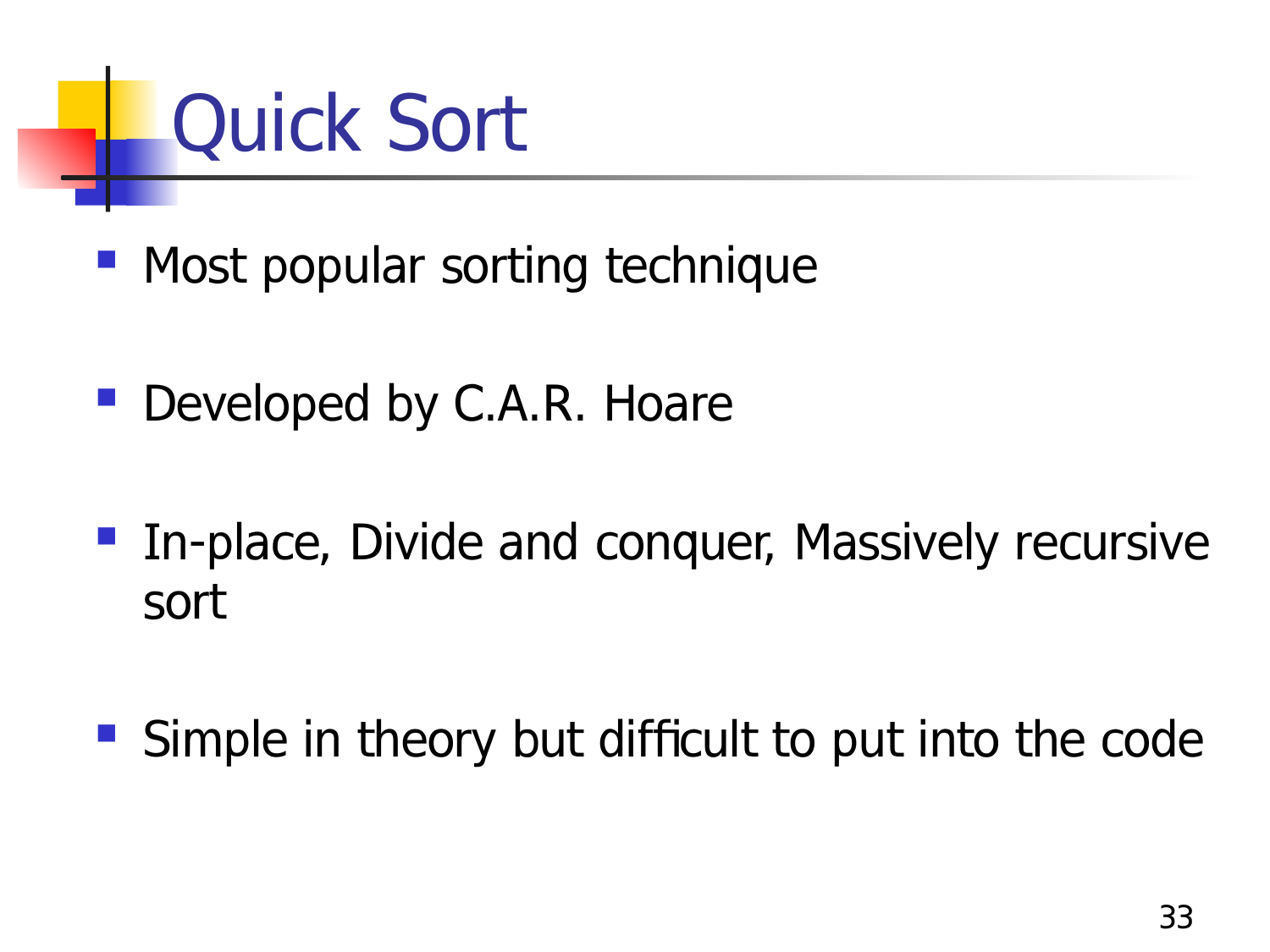

Quick Sort
Most popular sorting technique

Developed by C.A.R. Hoare

In-place, Divide and conquer, Massively recursive sort

Simple in theory but difficult to put into the code
33